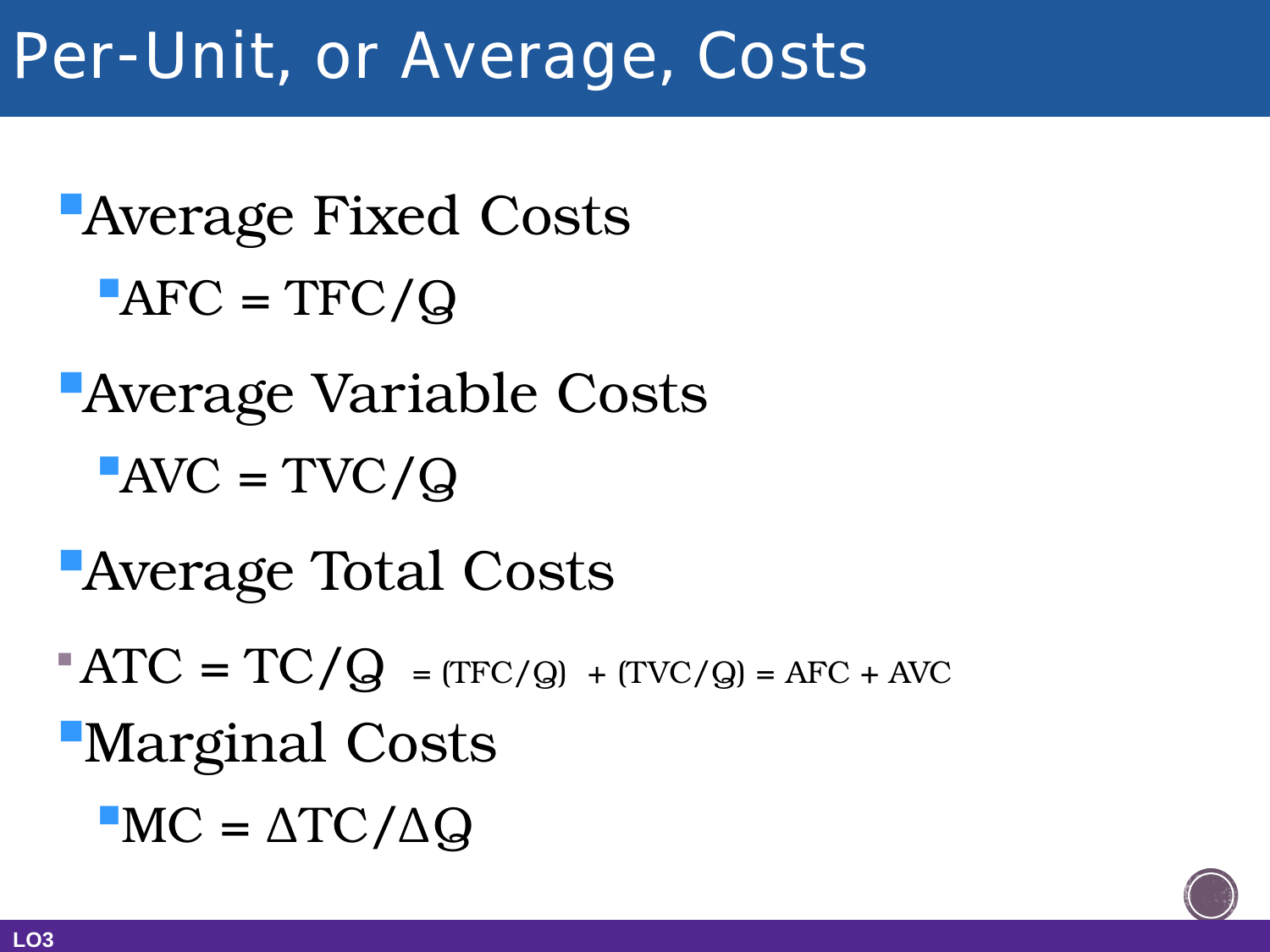

# Per-Unit, or Average, Costs
Average Fixed Costs
AFC = TFC/Q
Average Variable Costs
AVC = TVC/Q
Average Total Costs
ATC = TC/Q  = (TFC/Q)  + (TVC/Q) = AFC + AVC
Marginal Costs
MC = ΔTC/ΔQ

LO3